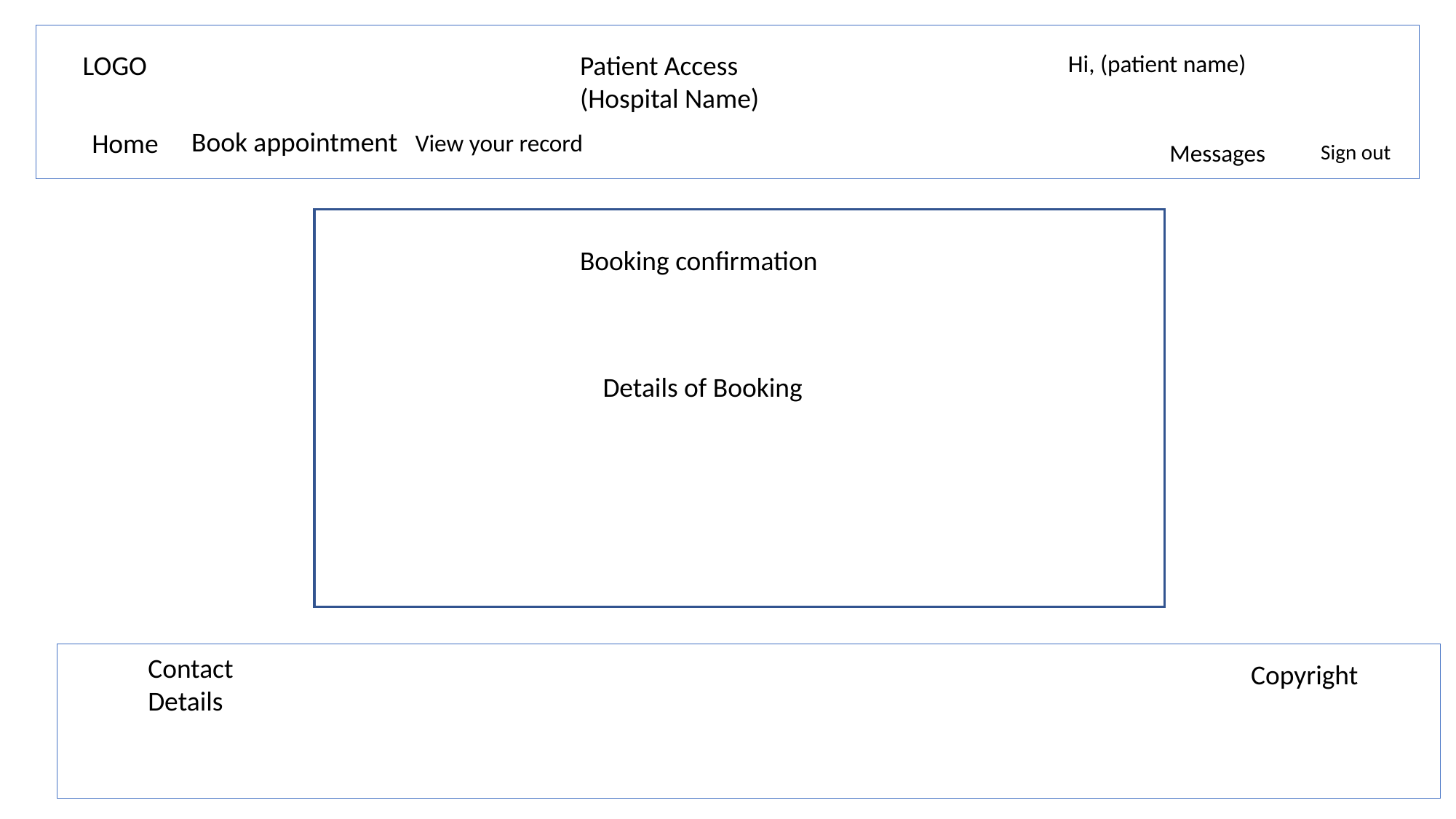

Patient Access
(Hospital Name)
LOGO
Hi, (patient name)
Book appointment
Home
View your record
Messages
Sign out

Booking confirmation
Details of Booking

Contact Details
Copyright